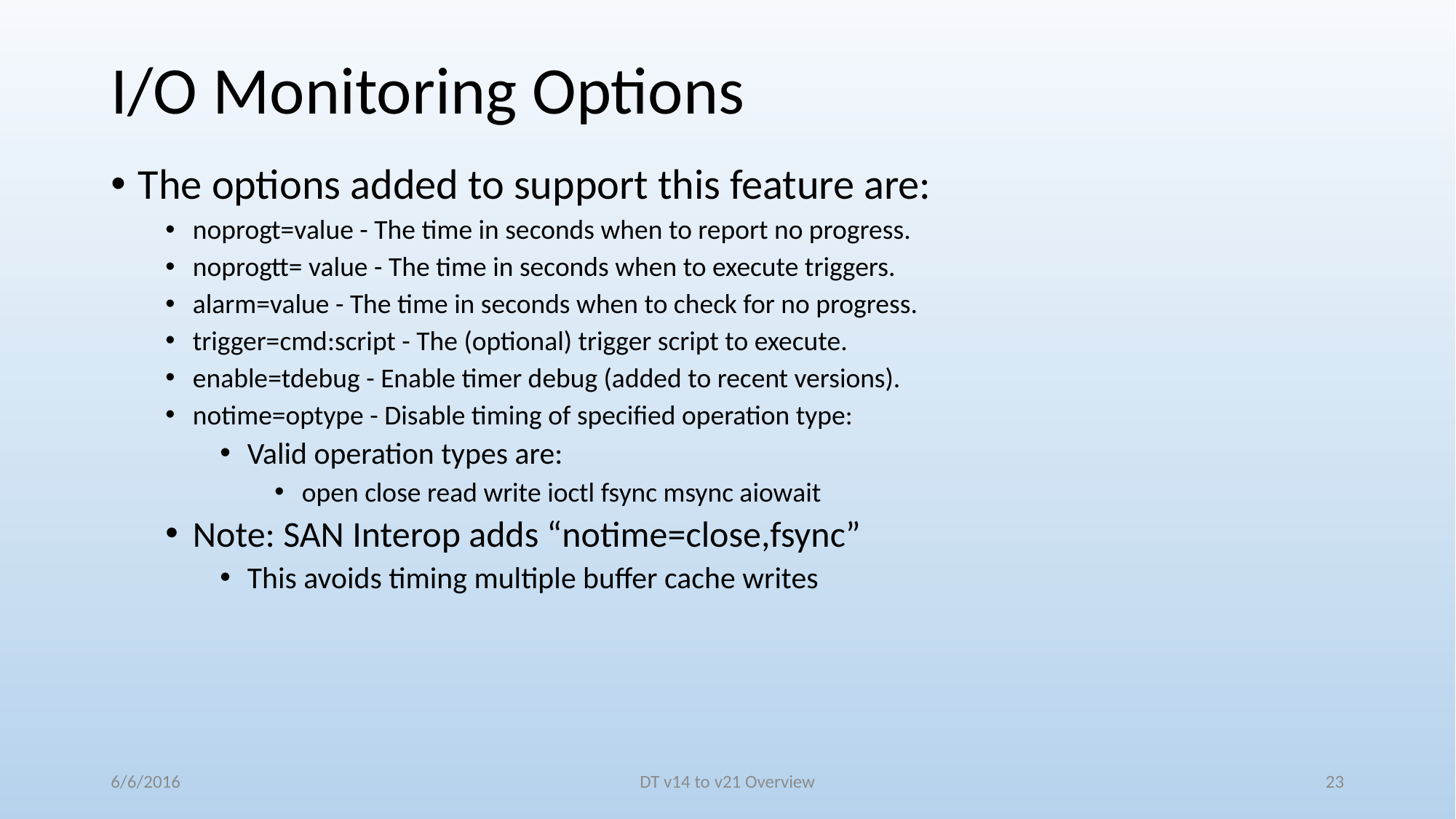

# I/O Monitoring Options
The options added to support this feature are:
noprogt=value - The time in seconds when to report no progress.
noprogtt= value - The time in seconds when to execute triggers.
alarm=value - The time in seconds when to check for no progress.
trigger=cmd:script - The (optional) trigger script to execute.
enable=tdebug - Enable timer debug (added to recent versions).
notime=optype - Disable timing of specified operation type:
Valid operation types are:
open close read write ioctl fsync msync aiowait
Note: SAN Interop adds “notime=close,fsync”
This avoids timing multiple buffer cache writes
6/6/2016
DT v14 to v21 Overview
23